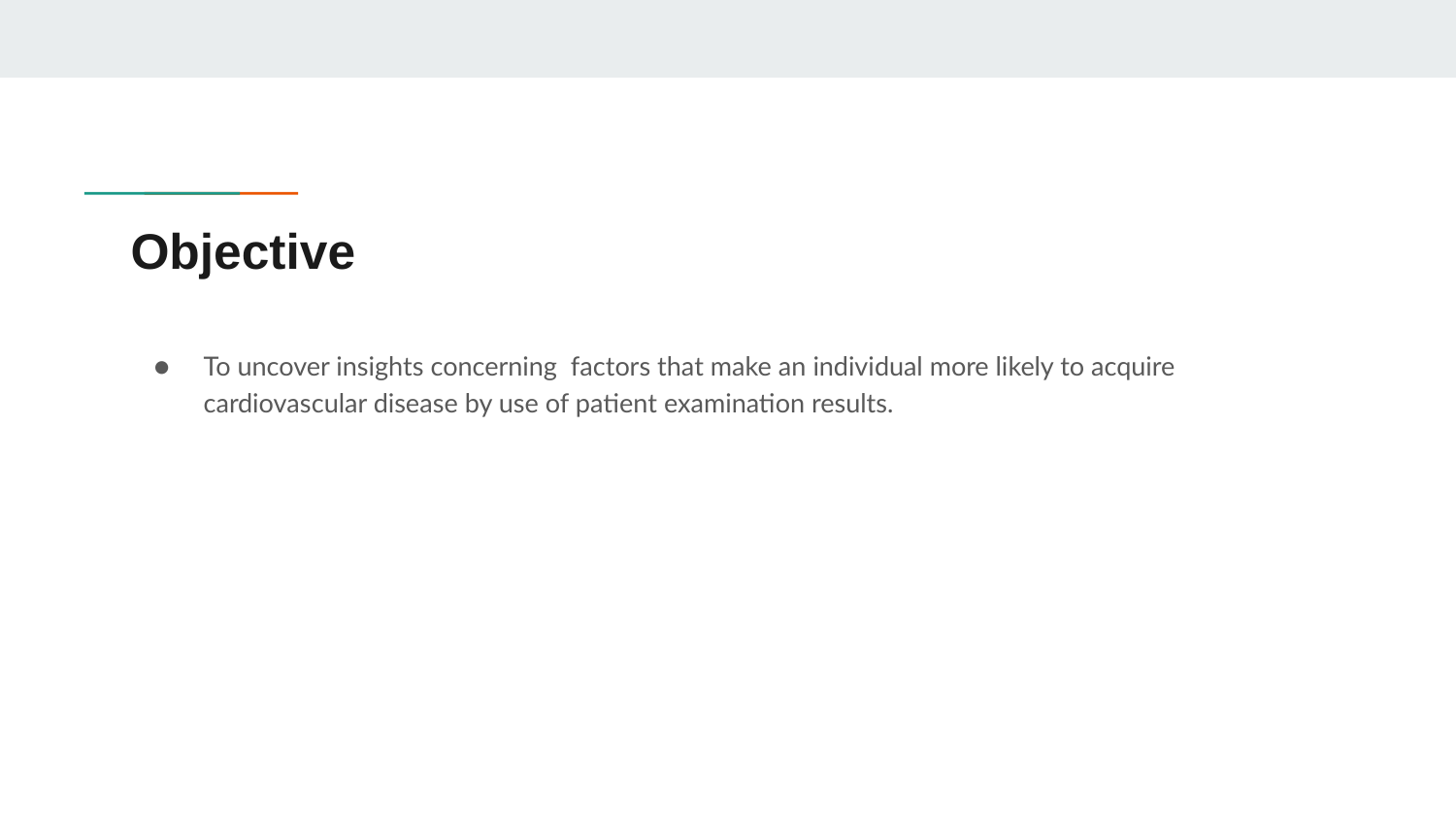

# Objective
To uncover insights concerning  factors that make an individual more likely to acquire cardiovascular disease by use of patient examination results.